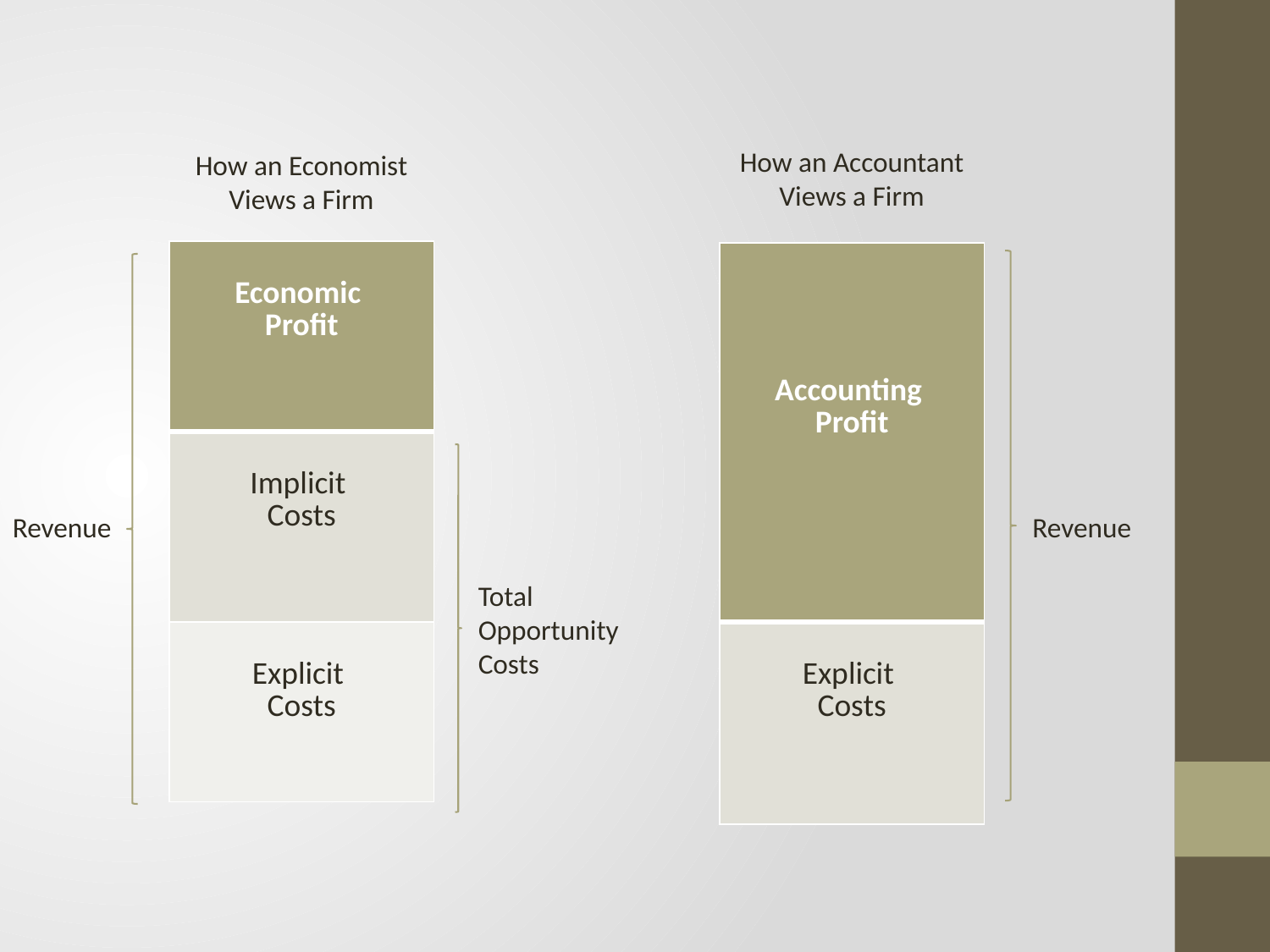

How an Accountant
Views a Firm
How an Economist
Views a Firm
| Economic Profit |
| --- |
| Implicit Costs |
| Explicit Costs |
| Accounting Profit |
| --- |
| Explicit Costs |

Revenue
Revenue
Total
Opportunity
Costs